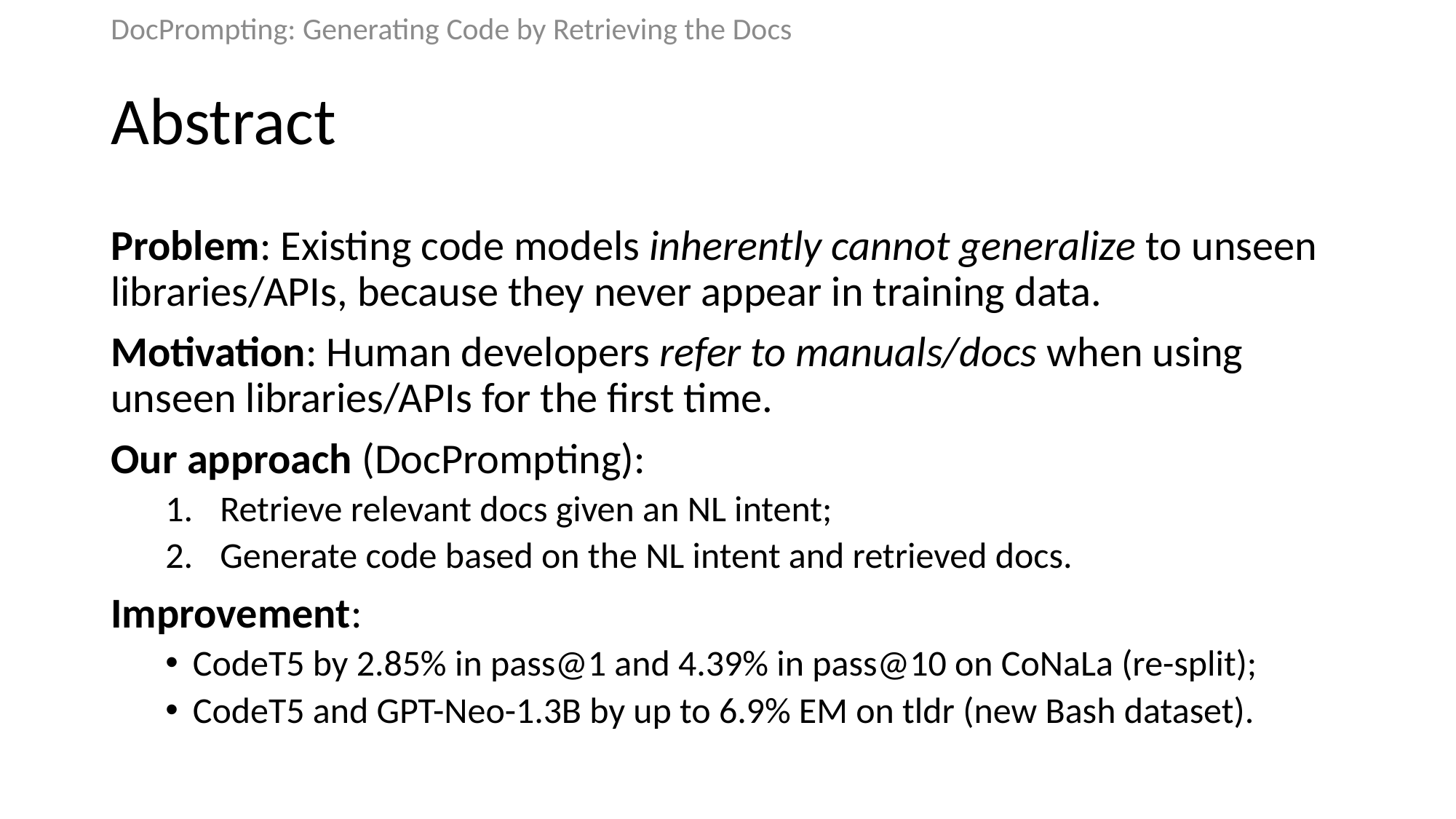

DocPrompting: Generating Code by Retrieving the Docs
# Abstract
Problem: Existing code models inherently cannot generalize to unseen libraries/APIs, because they never appear in training data.
Motivation: Human developers refer to manuals/docs when using unseen libraries/APIs for the first time.
Our approach (DocPrompting):
Retrieve relevant docs given an NL intent;
Generate code based on the NL intent and retrieved docs.
Improvement:
CodeT5 by 2.85% in pass@1 and 4.39% in pass@10 on CoNaLa (re-split);
CodeT5 and GPT-Neo-1.3B by up to 6.9% EM on tldr (new Bash dataset).